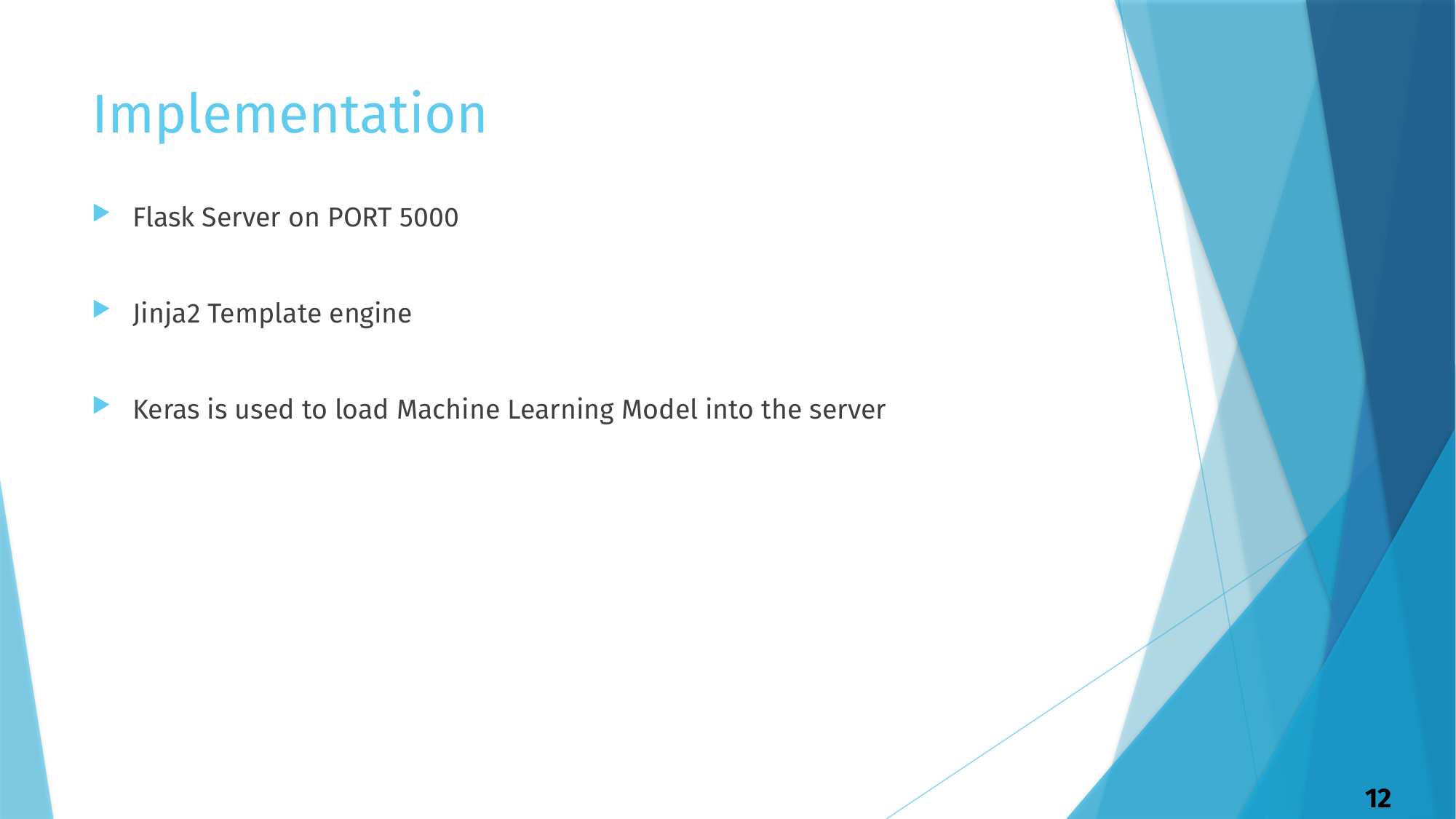

# Implementation
Flask Server on PORT 5000

Jinja2 Template engine

Keras is used to load Machine Learning Model into the server
12